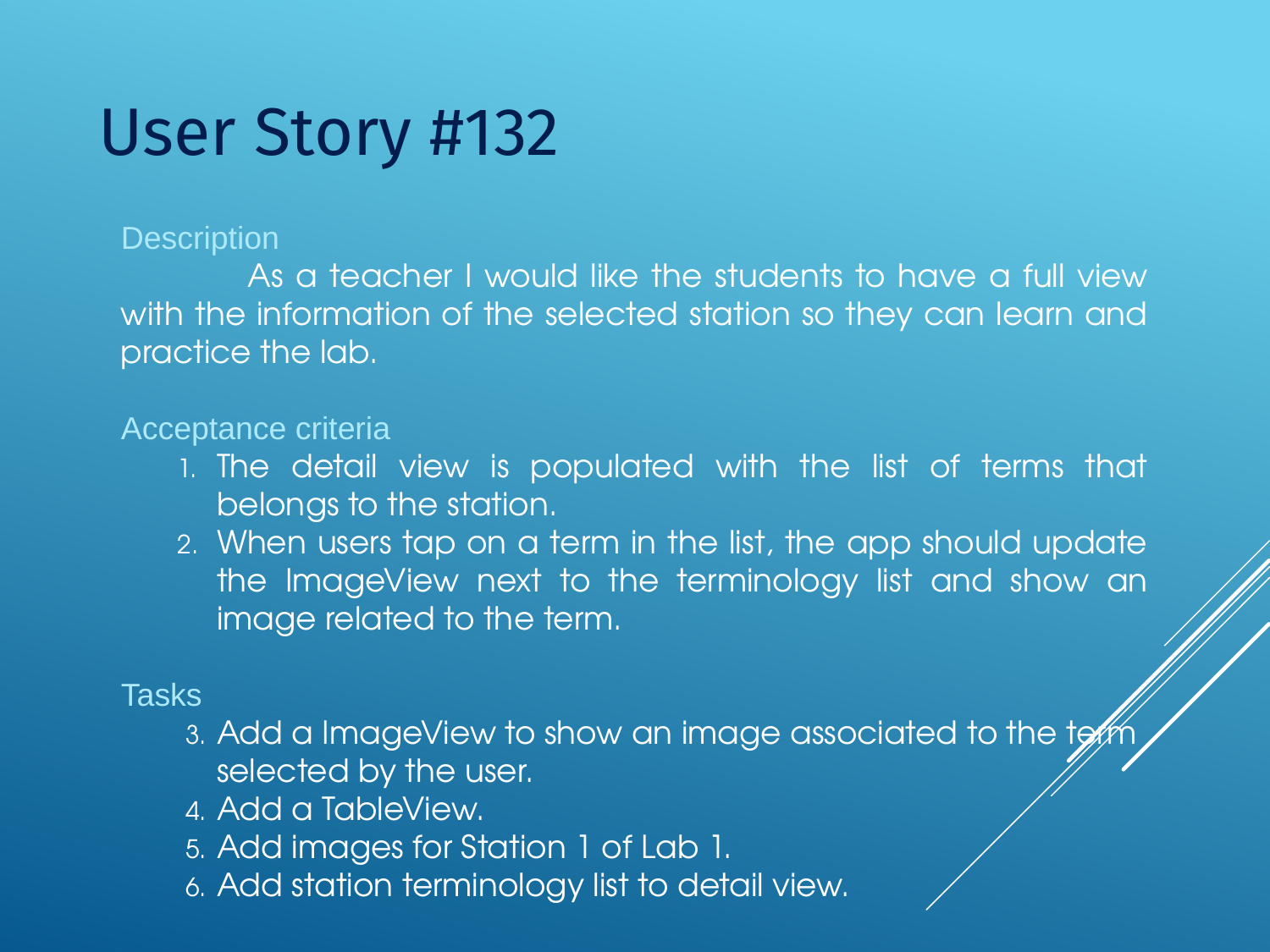

# User Story #132
Description
	As a teacher I would like the students to have a full view with the information of the selected station so they can learn and practice the lab.

Acceptance criteria
The detail view is populated with the list of terms that belongs to the station.
When users tap on a term in the list, the app should update the ImageView next to the terminology list and show an image related to the term.

Tasks
Add a ImageView to show an image associated to the term selected by the user.
Add a TableView.
Add images for Station 1 of Lab 1.
Add station terminology list to detail view.